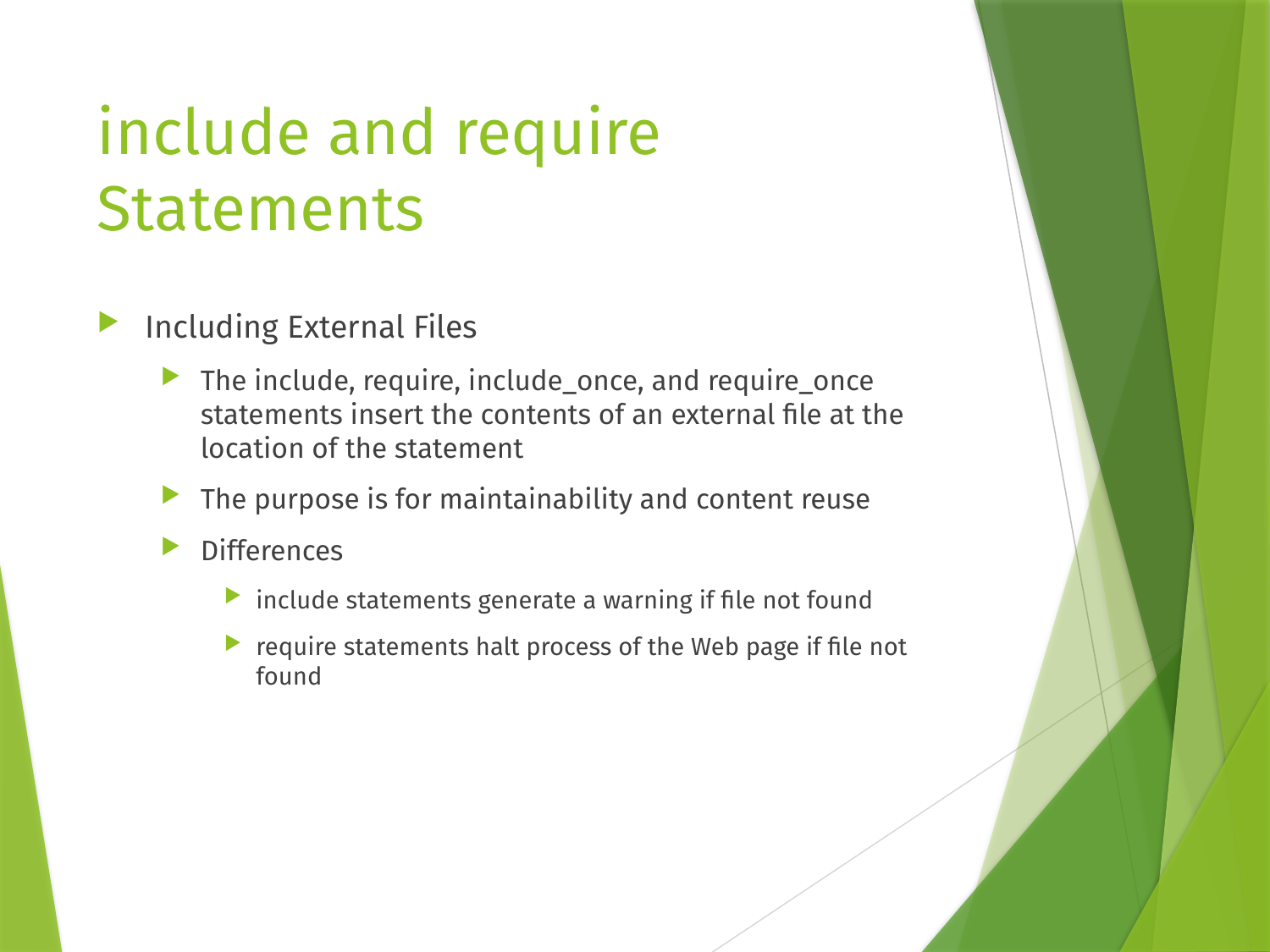

# include and require Statements
Including External Files
The include, require, include_once, and require_once statements insert the contents of an external file at the location of the statement
The purpose is for maintainability and content reuse
Differences
include statements generate a warning if file not found
require statements halt process of the Web page if file not found